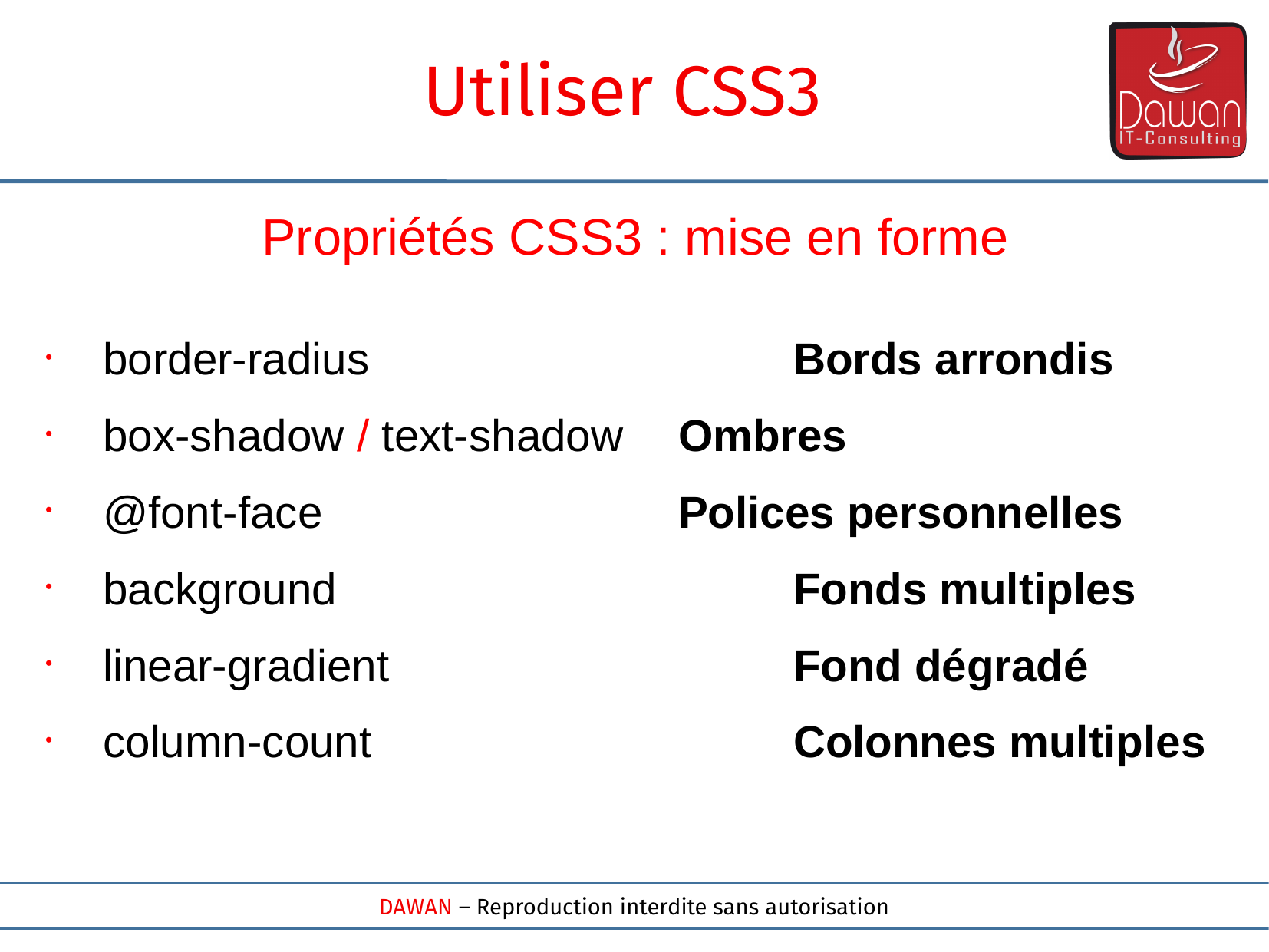

Utiliser CSS3
Propriétés CSS3 : mise en forme

border-radius				Bords arrondis
box-shadow / text-shadow	Ombres
@font-face				Polices personnelles
background				Fonds multiples
linear-gradient				Fond dégradé
column-count				Colonnes multiples